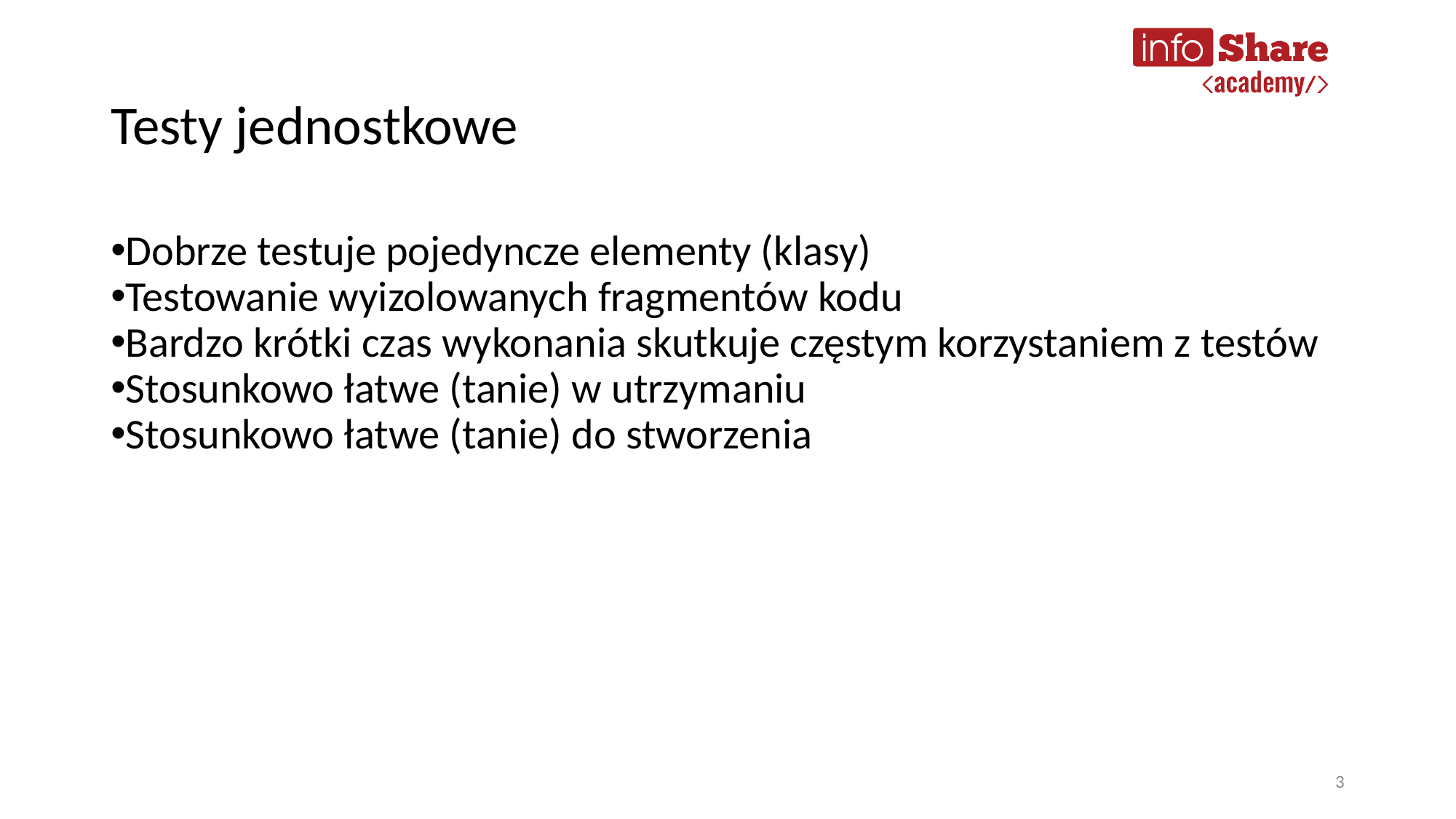

Testy jednostkowe
Dobrze testuje pojedyncze elementy (klasy)
Testowanie wyizolowanych fragmentów kodu
Bardzo krótki czas wykonania skutkuje częstym korzystaniem z testów
Stosunkowo łatwe (tanie) w utrzymaniu
Stosunkowo łatwe (tanie) do stworzenia
3